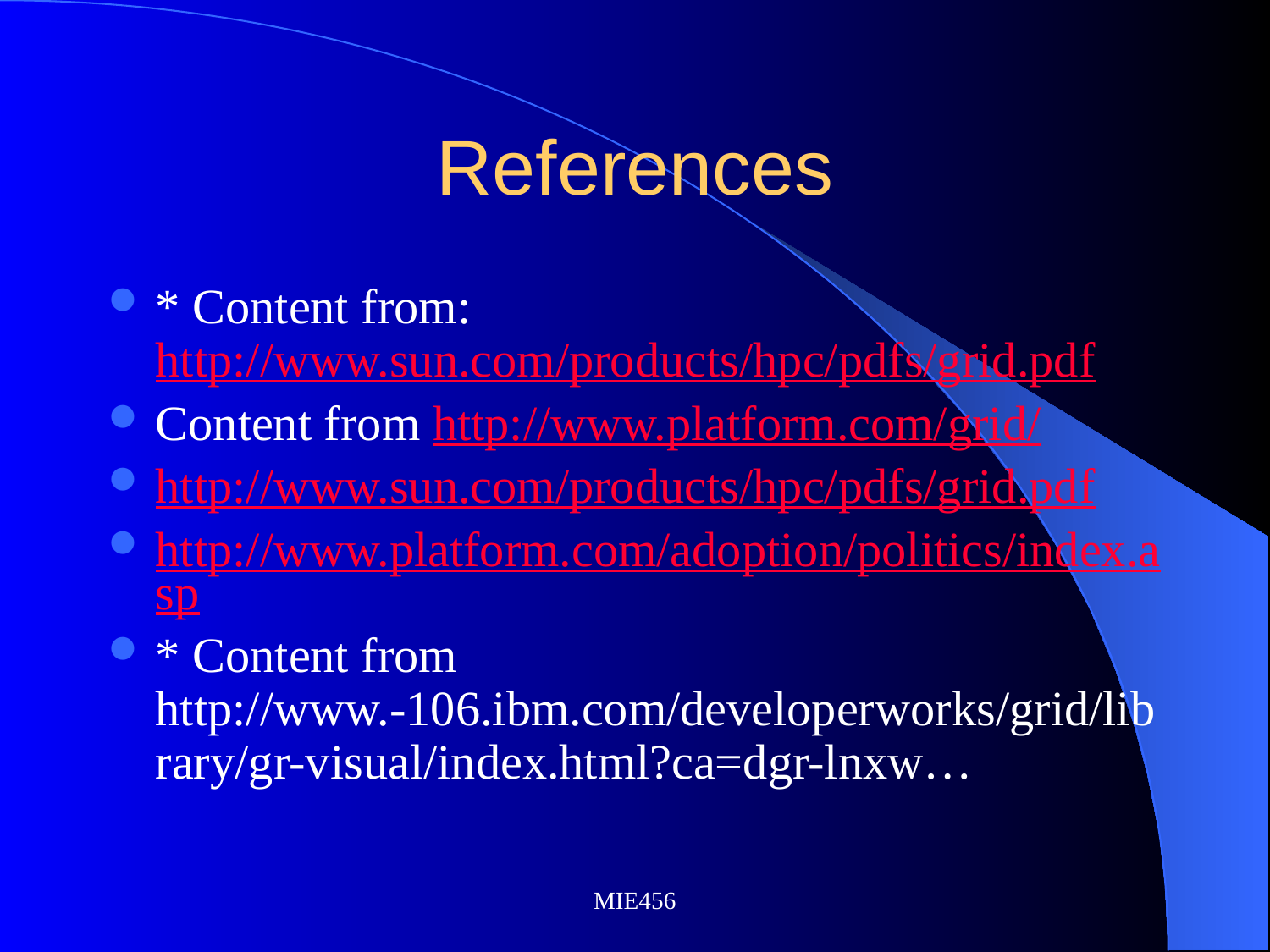

# References
* Content from: http://www.sun.com/products/hpc/pdfs/grid.pdf
Content from http://www.platform.com/grid/
http://www.sun.com/products/hpc/pdfs/grid.pdf
http://www.platform.com/adoption/politics/index.asp
* Content from http://www.-106.ibm.com/developerworks/grid/library/gr-visual/index.html?ca=dgr-lnxw…

MIE456